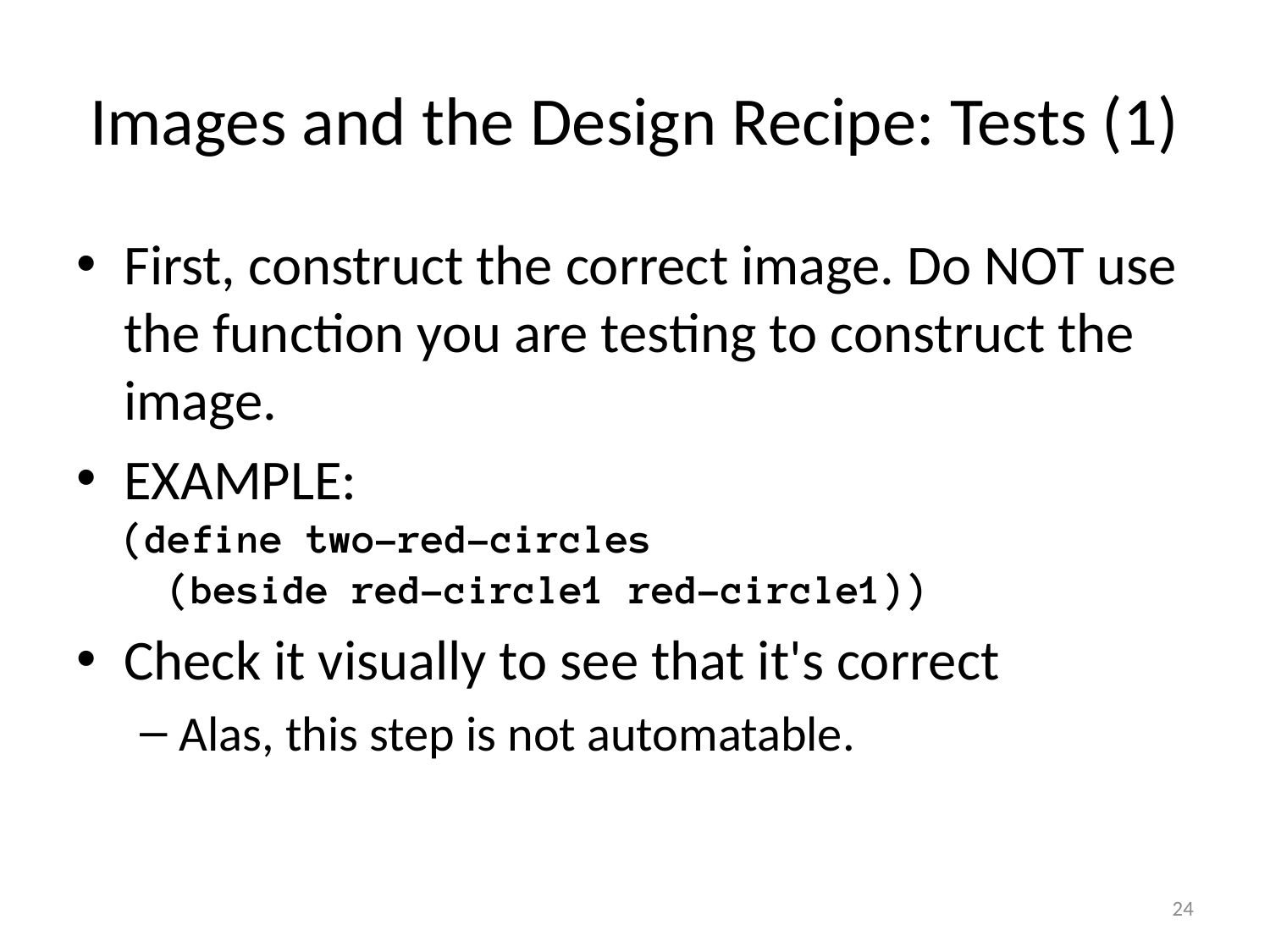

# Images and the Design Recipe: Tests (1)
First, construct the correct image. Do NOT use the function you are testing to construct the image.
EXAMPLE:
  (define two-red-circles
    (beside red-circle1 red-circle1))
Check it visually to see that it's correct
Alas, this step is not automatable.

24